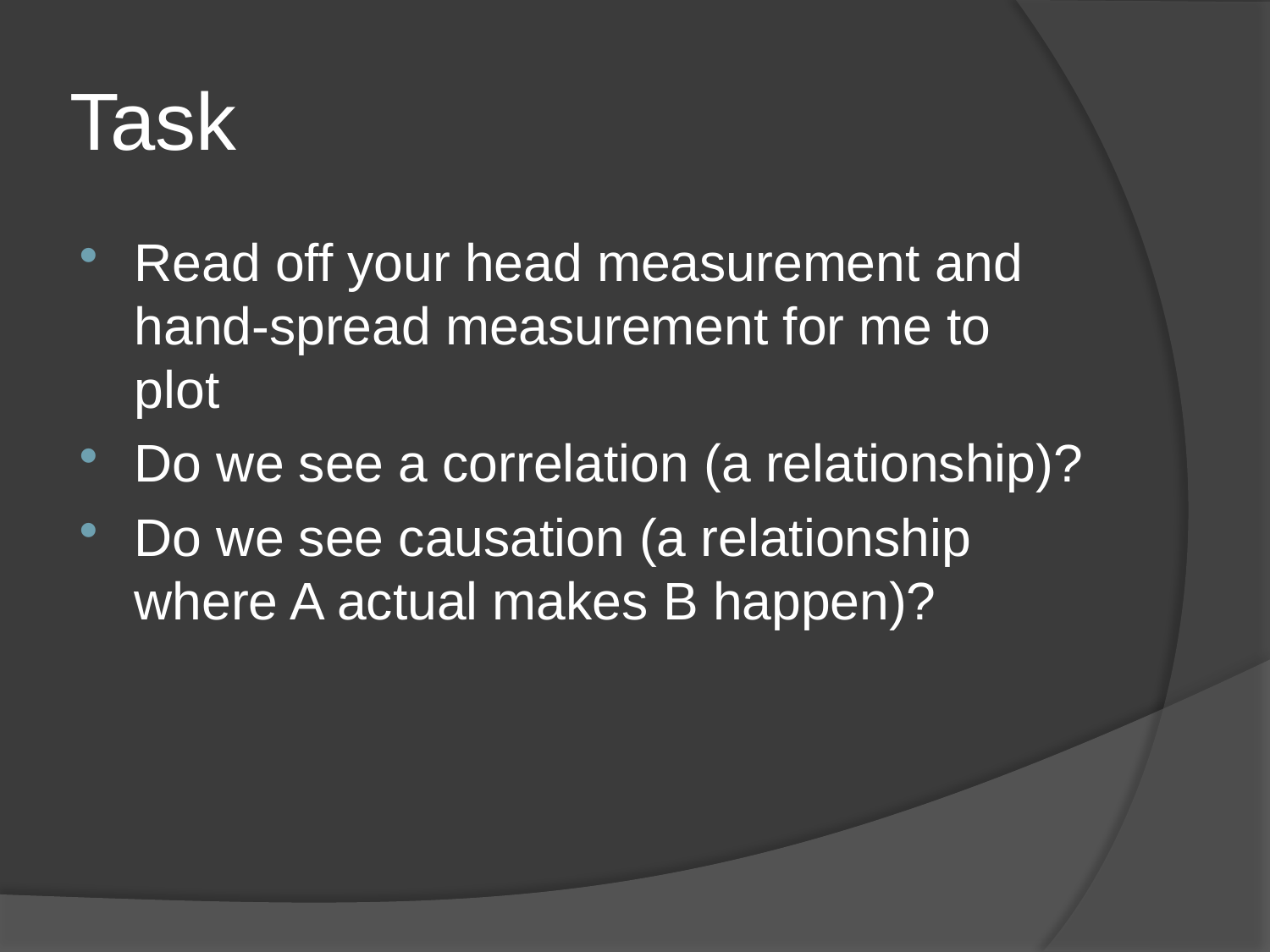

# Task
Read off your head measurement and hand-spread measurement for me to plot
Do we see a correlation (a relationship)?
Do we see causation (a relationship where A actual makes B happen)?